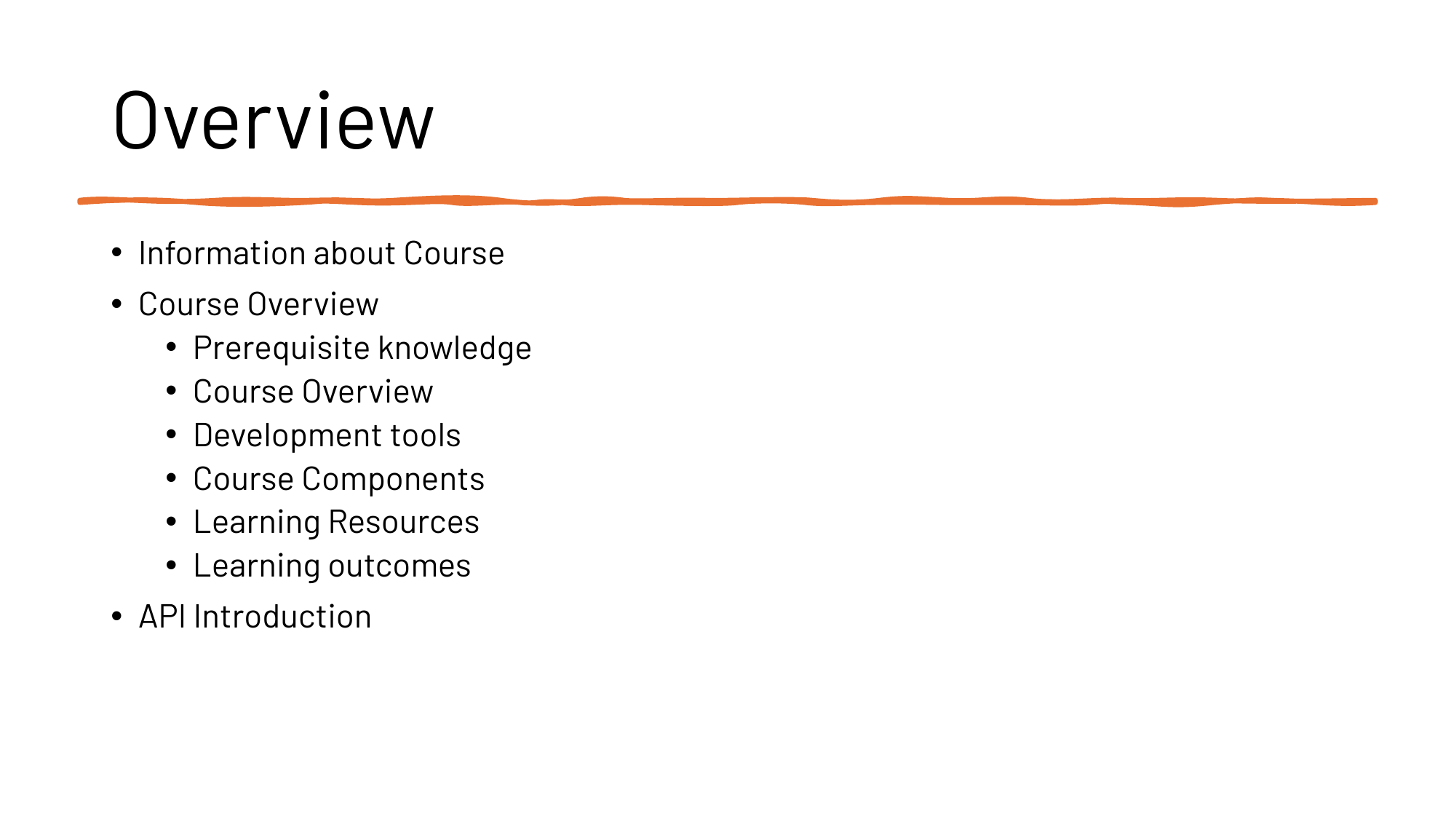

# Overview

Information about Course
Course Overview
Prerequisite knowledge
Course Overview
Development tools
Course Components
Learning Resources
Learning outcomes
API Introduction